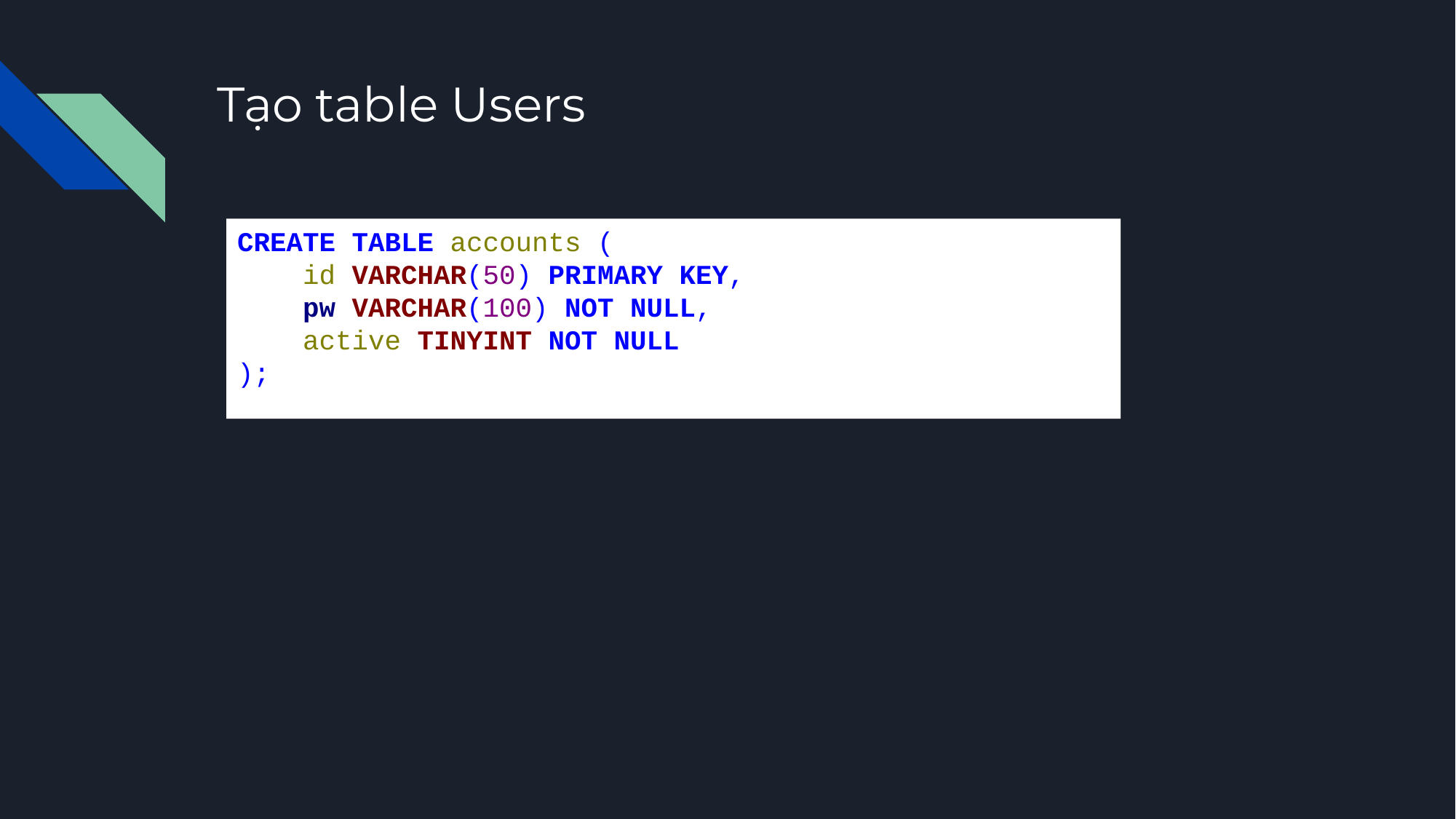

# Tạo table Users
CREATE TABLE accounts (
    id VARCHAR(50) PRIMARY KEY,
    pw VARCHAR(100) NOT NULL,
    active TINYINT NOT NULL
);